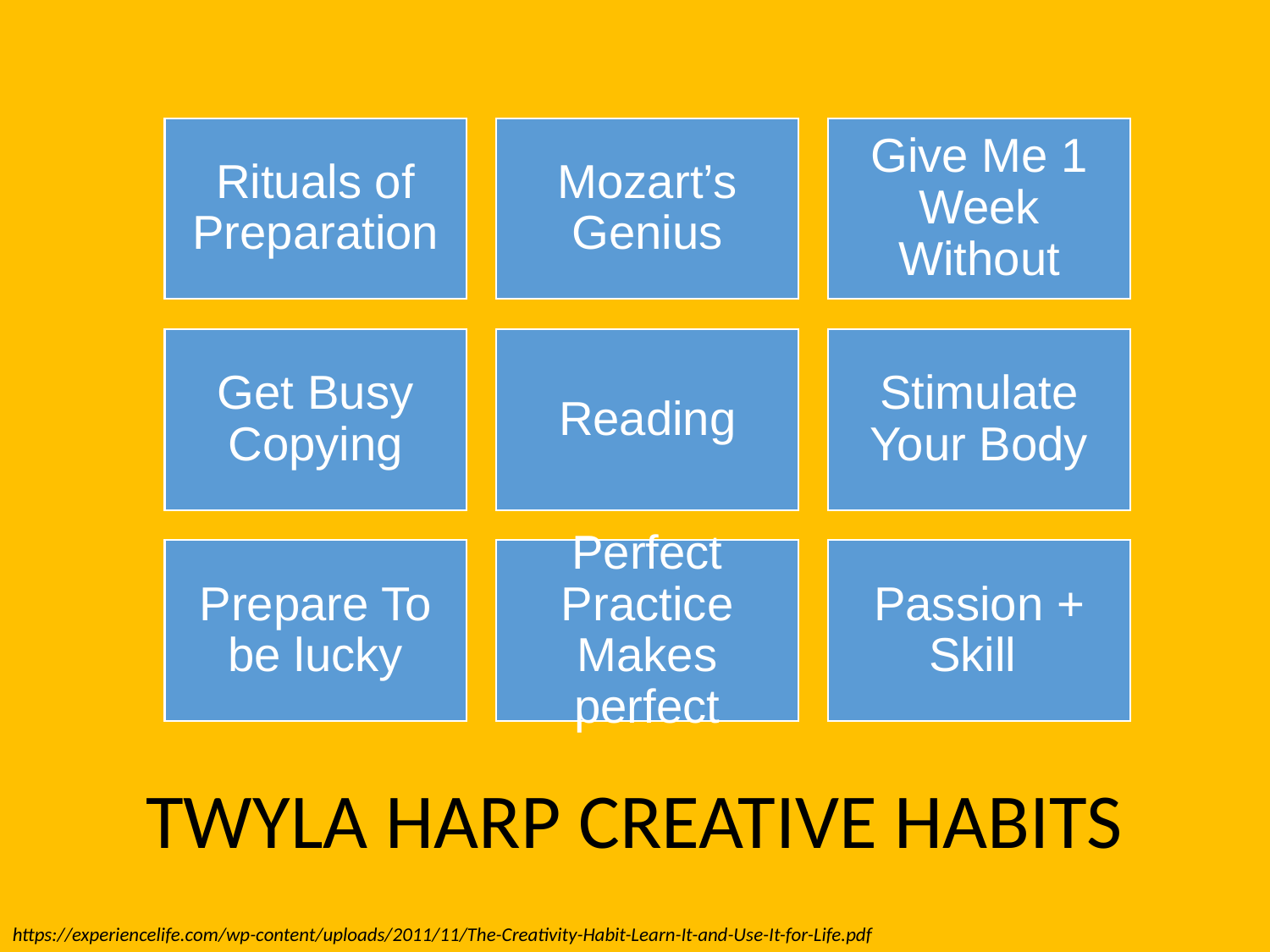

Rituals of Preparation
Mozart’s Genius
Give Me 1 Week Without
Get Busy Copying
Reading
Stimulate Your Body
Prepare To be lucky
Perfect Practice Makes perfect
Passion + Skill
# TWYLA HARP CREATIVE HABITS
https://experiencelife.com/wp-content/uploads/2011/11/The-Creativity-Habit-Learn-It-and-Use-It-for-Life.pdf